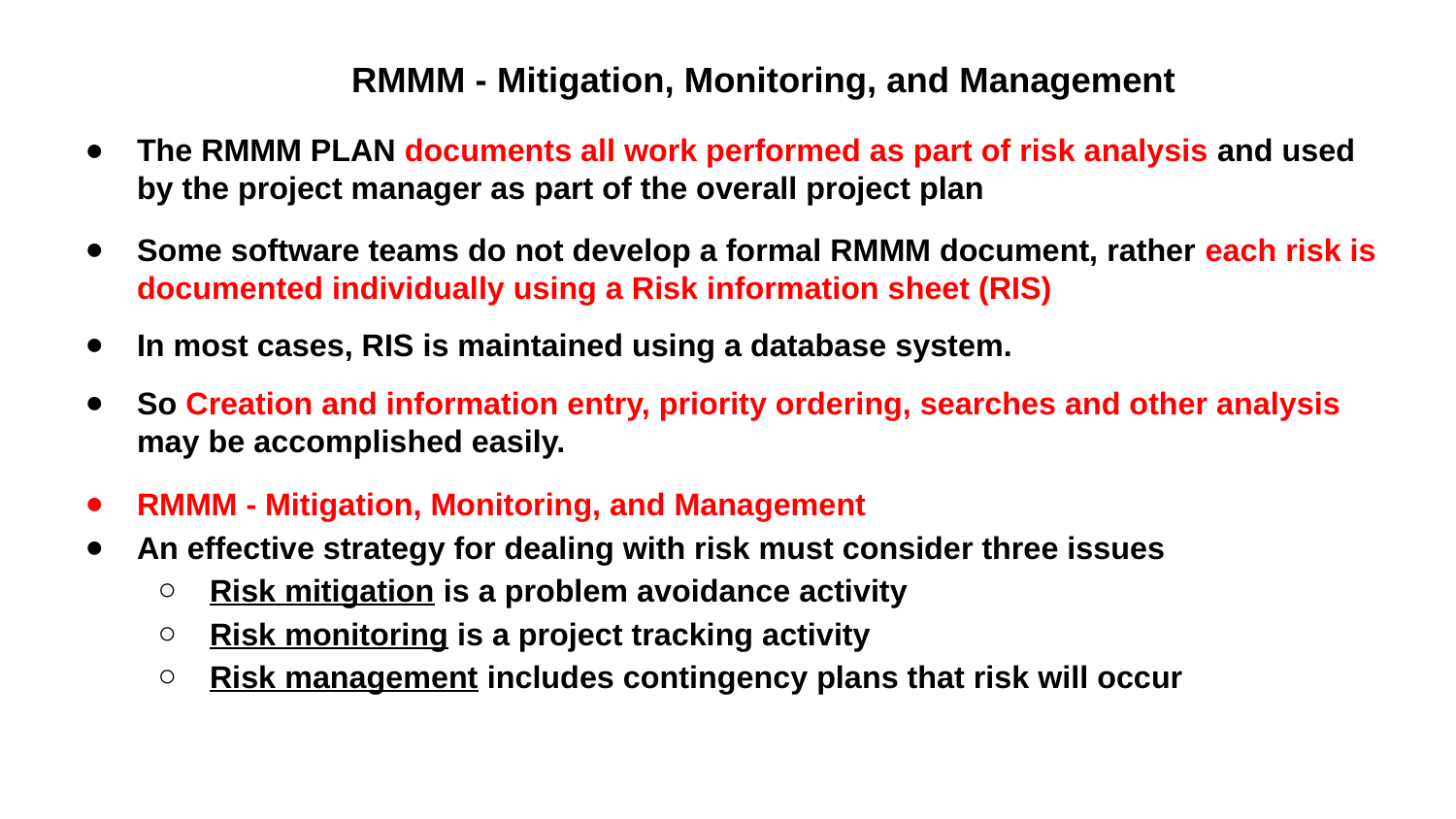

# RMMM - Mitigation, Monitoring, and Management

The RMMM PLAN documents all work performed as part of risk analysis and used by the project manager as part of the overall project plan
Some software teams do not develop a formal RMMM document, rather each risk is documented individually using a Risk information sheet (RIS)
In most cases, RIS is maintained using a database system.
So Creation and information entry, priority ordering, searches and other analysis may be accomplished easily.
RMMM - Mitigation, Monitoring, and Management
An effective strategy for dealing with risk must consider three issues
Risk mitigation is a problem avoidance activity
Risk monitoring is a project tracking activity
Risk management includes contingency plans that risk will occur